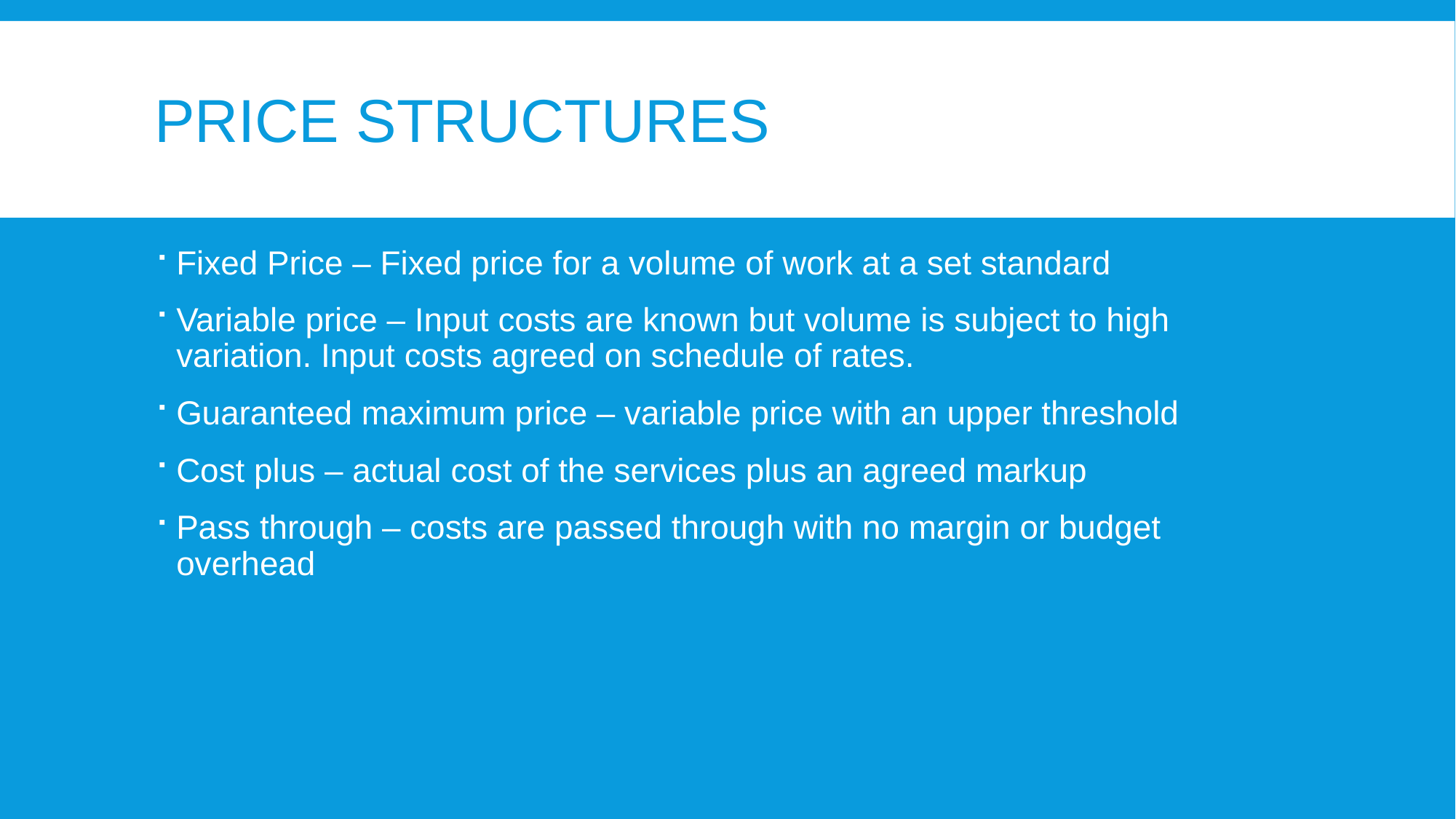

# Price structures
Fixed Price – Fixed price for a volume of work at a set standard
Variable price – Input costs are known but volume is subject to high variation. Input costs agreed on schedule of rates.
Guaranteed maximum price – variable price with an upper threshold
Cost plus – actual cost of the services plus an agreed markup
Pass through – costs are passed through with no margin or budget overhead